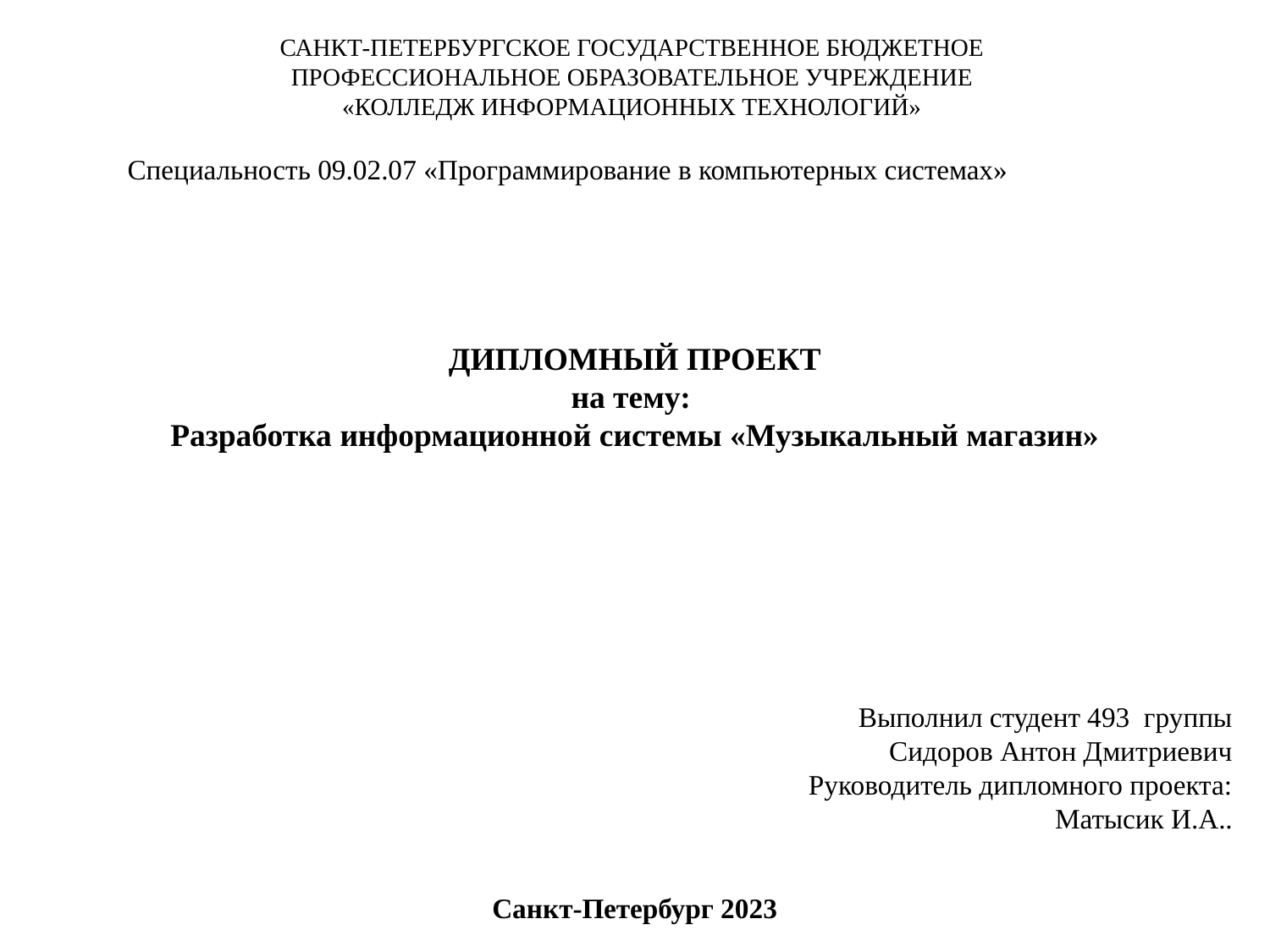

САНКТ-ПЕТЕРБУРГСКОЕ ГОСУДАРСТВЕННОЕ БЮДЖЕТНОЕ
ПРОФЕССИОНАЛЬНОЕ ОБРАЗОВАТЕЛЬНОЕ УЧРЕЖДЕНИЕ
«КОЛЛЕДЖ ИНФОРМАЦИОННЫХ ТЕХНОЛОГИЙ»
Специальность 09.02.07 «Программирование в компьютерных системах»
ДИПЛОМНЫЙ ПРОЕКТ
на тему:
Разработка информационной системы «Музыкальный магазин»
Выполнил студент 493  группы
Сидоров Антон Дмитриевич
Руководитель дипломного проекта:
Матысик И.А..
Санкт-Петербург 2023